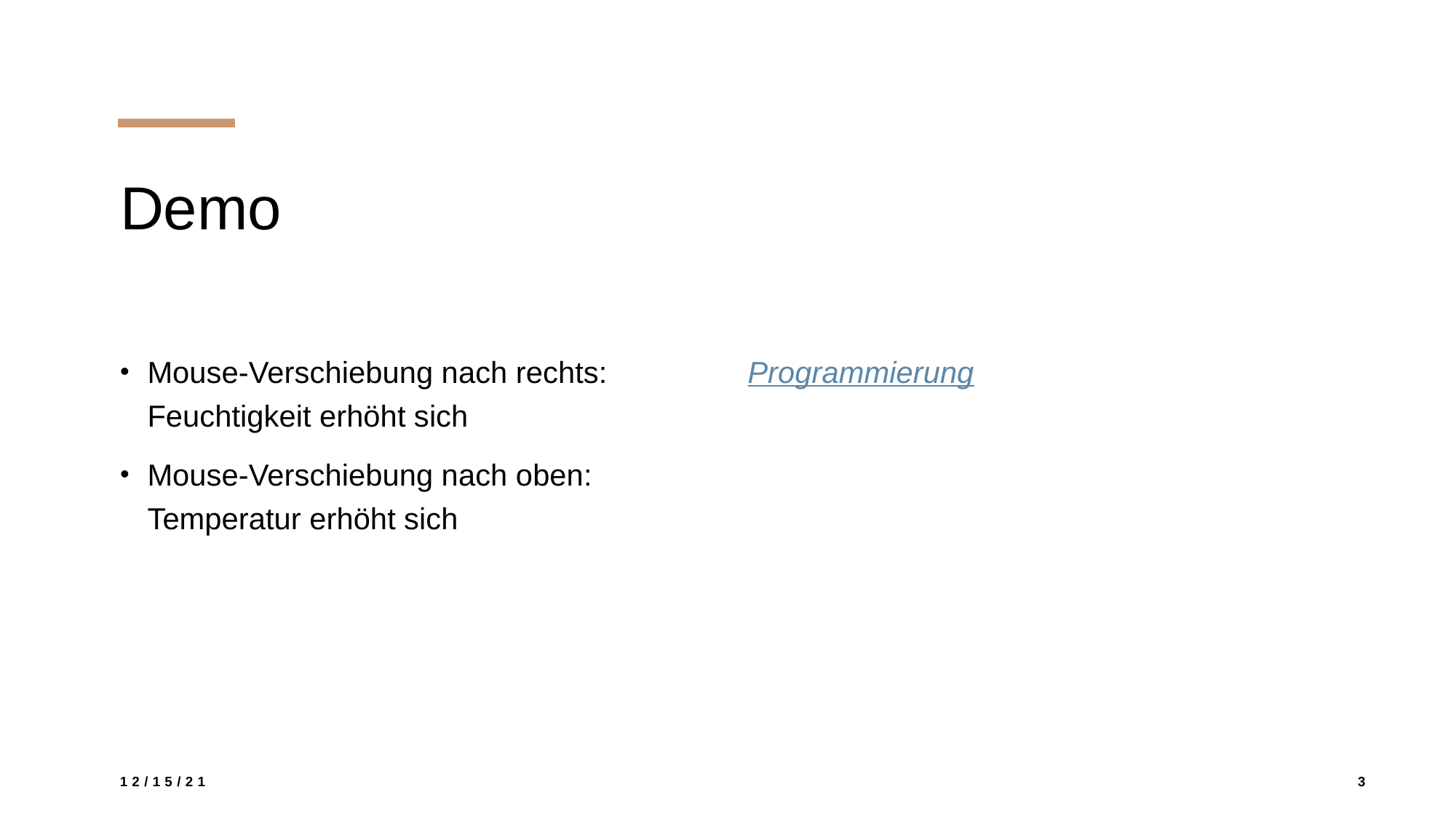

# Demo
Mouse-Verschiebung nach rechts:
Feuchtigkeit erhöht sich
Mouse-Verschiebung nach oben:
Temperatur erhöht sich

Programmierung
12/15/21
3